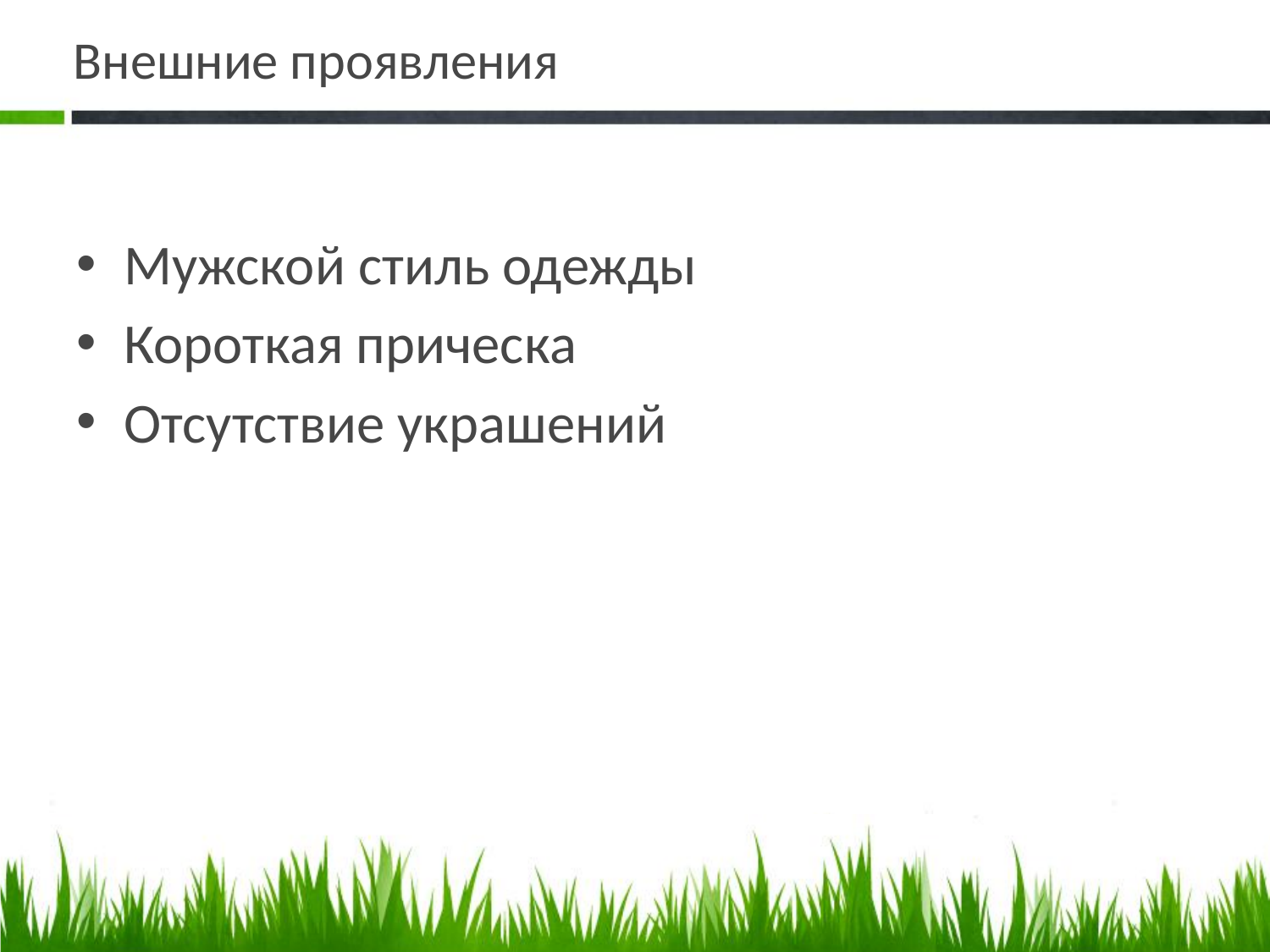

# Внешние проявления
Мужской стиль одежды
Короткая прическа
Отсутствие украшений